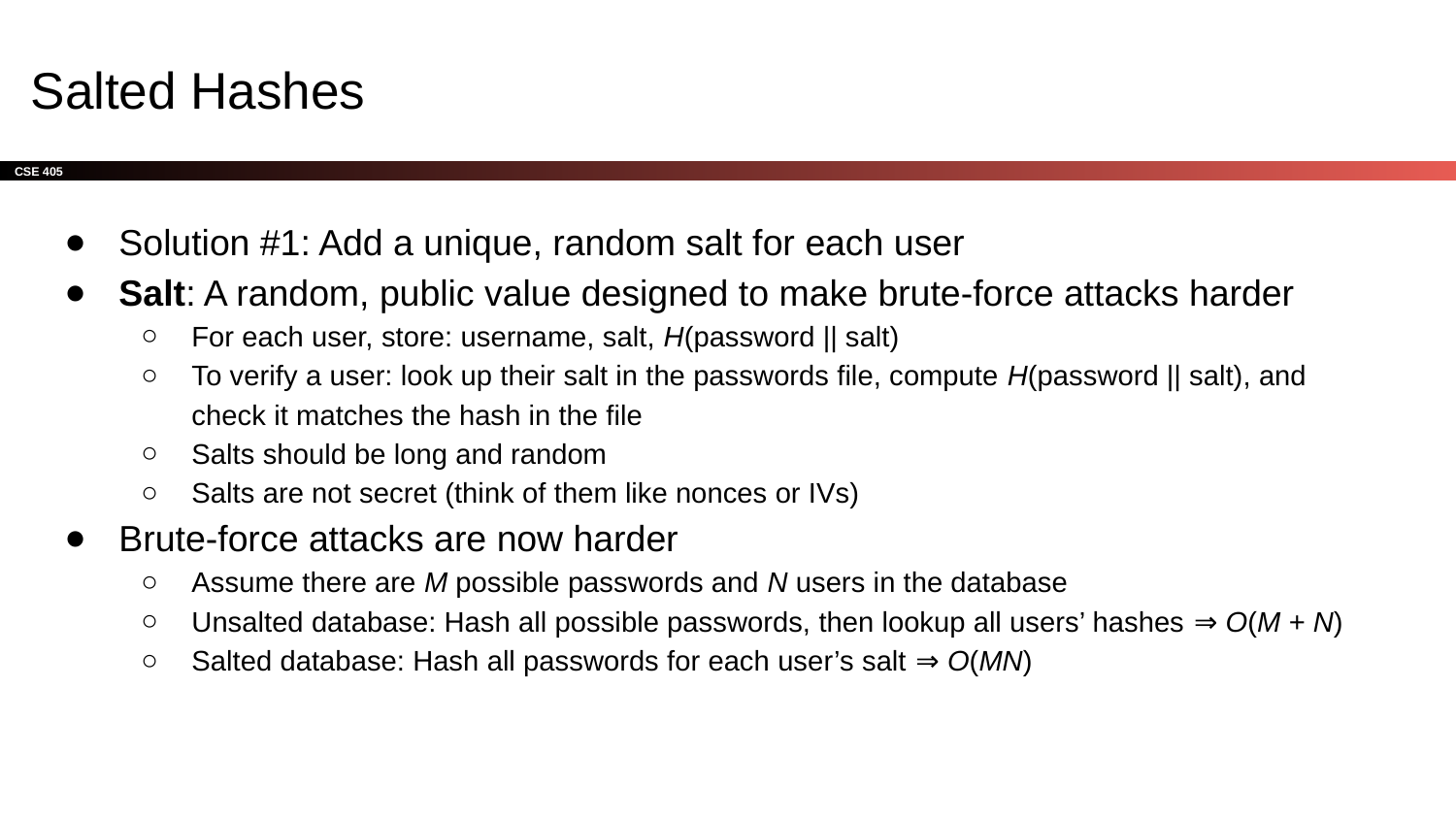

# Salted Hashes
Solution #1: Add a unique, random salt for each user
Salt: A random, public value designed to make brute-force attacks harder
For each user, store: username, salt, H(password || salt)
To verify a user: look up their salt in the passwords file, compute H(password || salt), and check it matches the hash in the file
Salts should be long and random
Salts are not secret (think of them like nonces or IVs)
Brute-force attacks are now harder
Assume there are M possible passwords and N users in the database
Unsalted database: Hash all possible passwords, then lookup all users’ hashes ⇒ O(M + N)
Salted database: Hash all passwords for each user’s salt ⇒ O(MN)